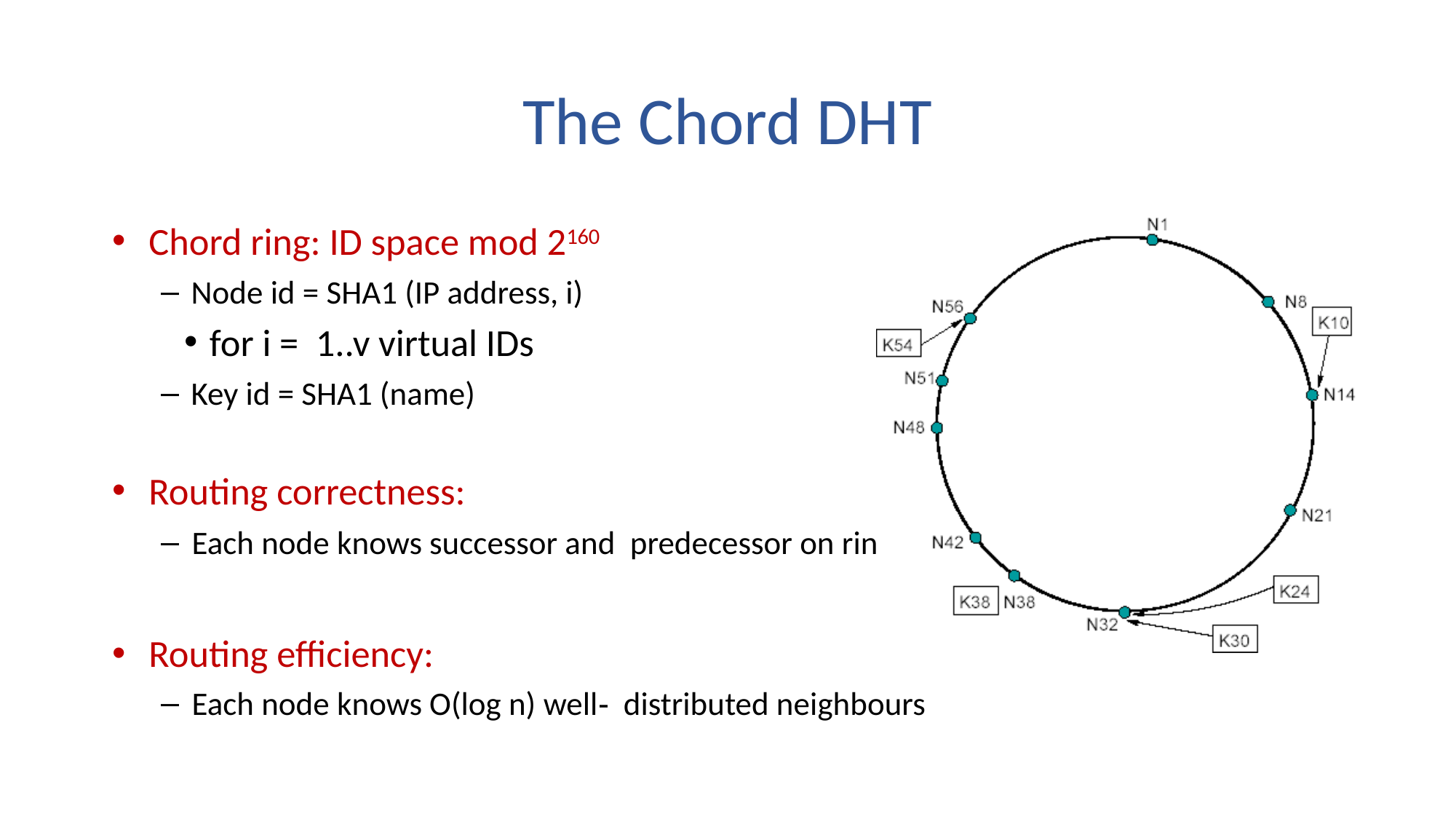

The Chord DHT
Chord ring: ID space mod 2160
Node id = SHA1 (IP address, i)
for i =  1..v virtual IDs
Key id = SHA1 (name)

Routing correctness:
Each node knows successor and  predecessor on ring

Routing eﬃciency:
Each node knows O(log n) well‐  distributed neighbours